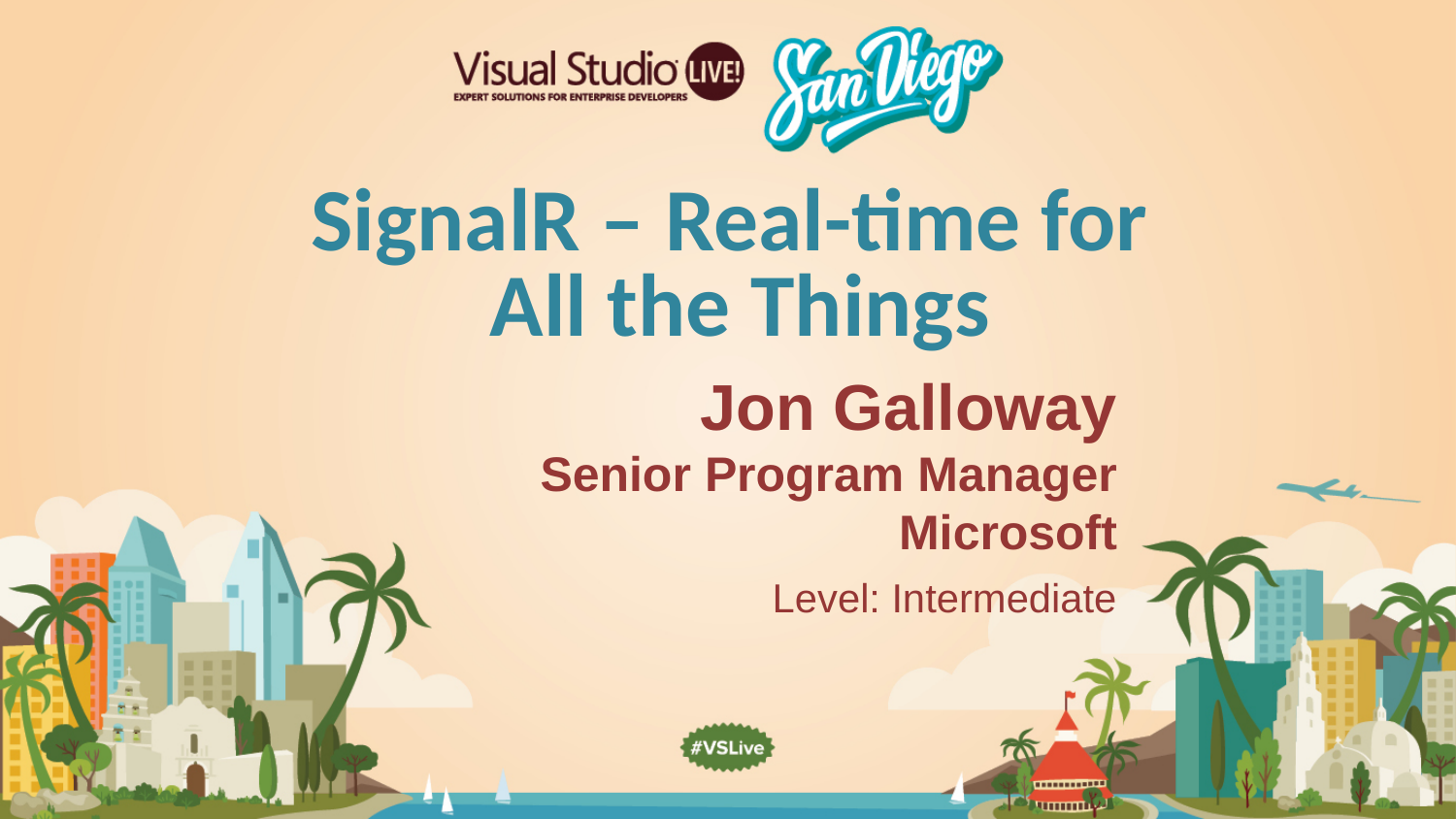

SignalR – Real-time for
All the Things
Jon Galloway
Senior Program Manager
Microsoft

Level: Intermediate